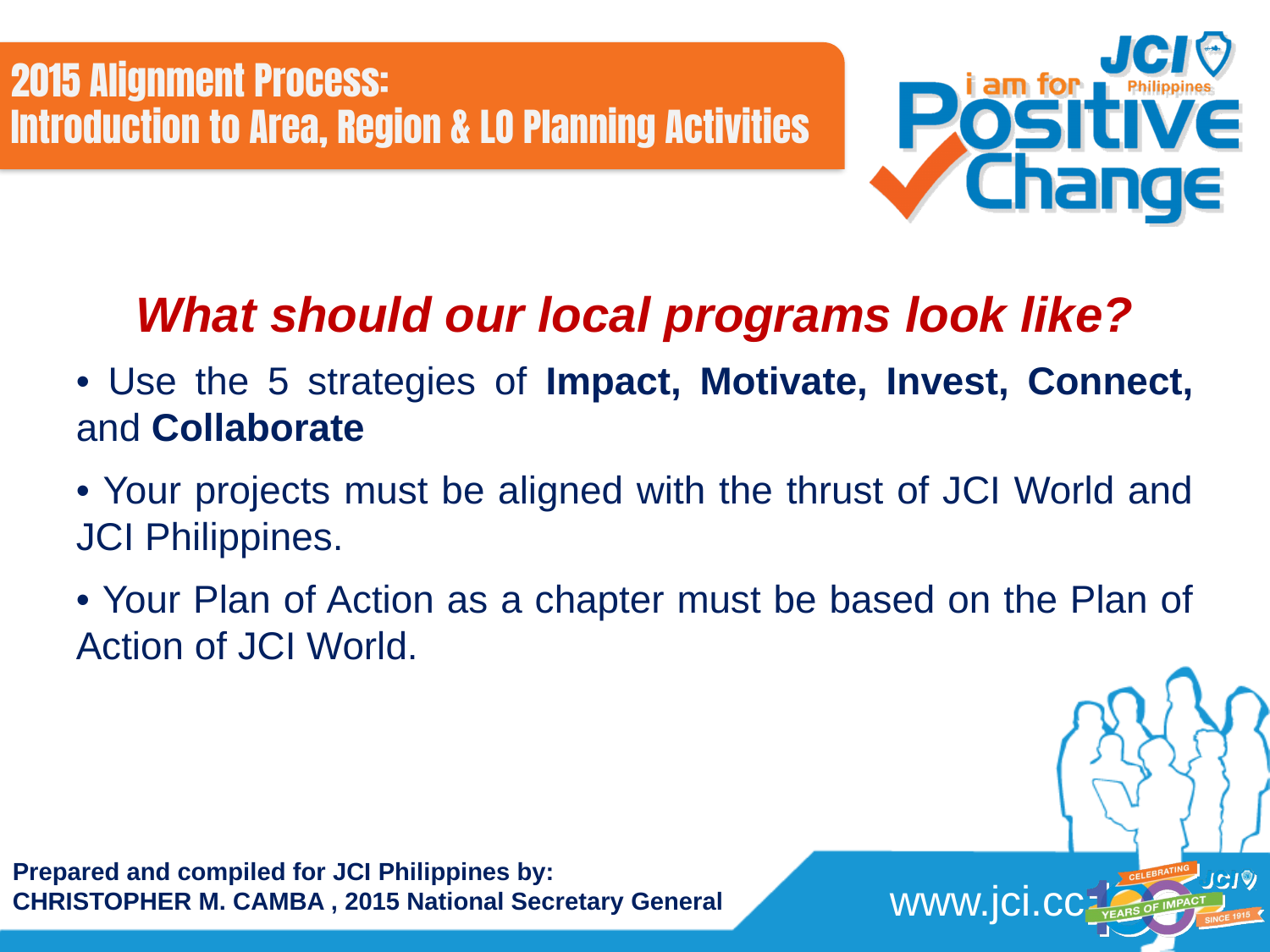

What should our local programs look like?
• Use the 5 strategies of Impact, Motivate, Invest, Connect, and Collaborate
• Your projects must be aligned with the thrust of JCI World and JCI Philippines.
• Your Plan of Action as a chapter must be based on the Plan of Action of JCI World.